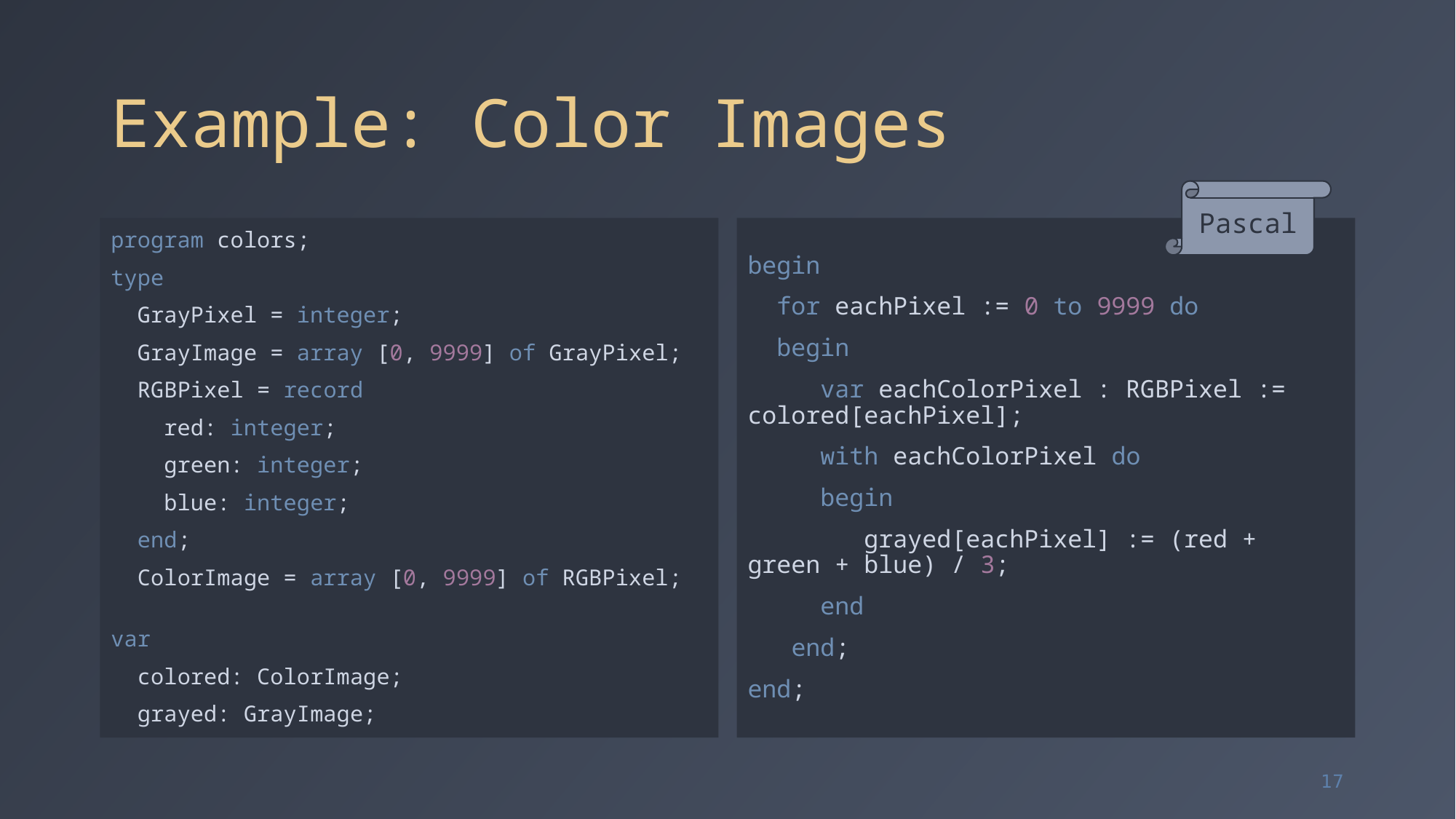

# Example: Color Images
Pascal
program colors;
type
  GrayPixel = integer;
  GrayImage = array [0, 9999] of GrayPixel;
  RGBPixel = record
    red: integer;
    green: integer;
    blue: integer;
  end;
  ColorImage = array [0, 9999] of RGBPixel;
var
  colored: ColorImage;
  grayed: GrayImage;
begin
  for eachPixel := 0 to 9999 do
  begin
     var eachColorPixel : RGBPixel := colored[eachPixel];
     with eachColorPixel do
     begin
        grayed[eachPixel] := (red + green + blue) / 3;
     end
   end;
end;
17